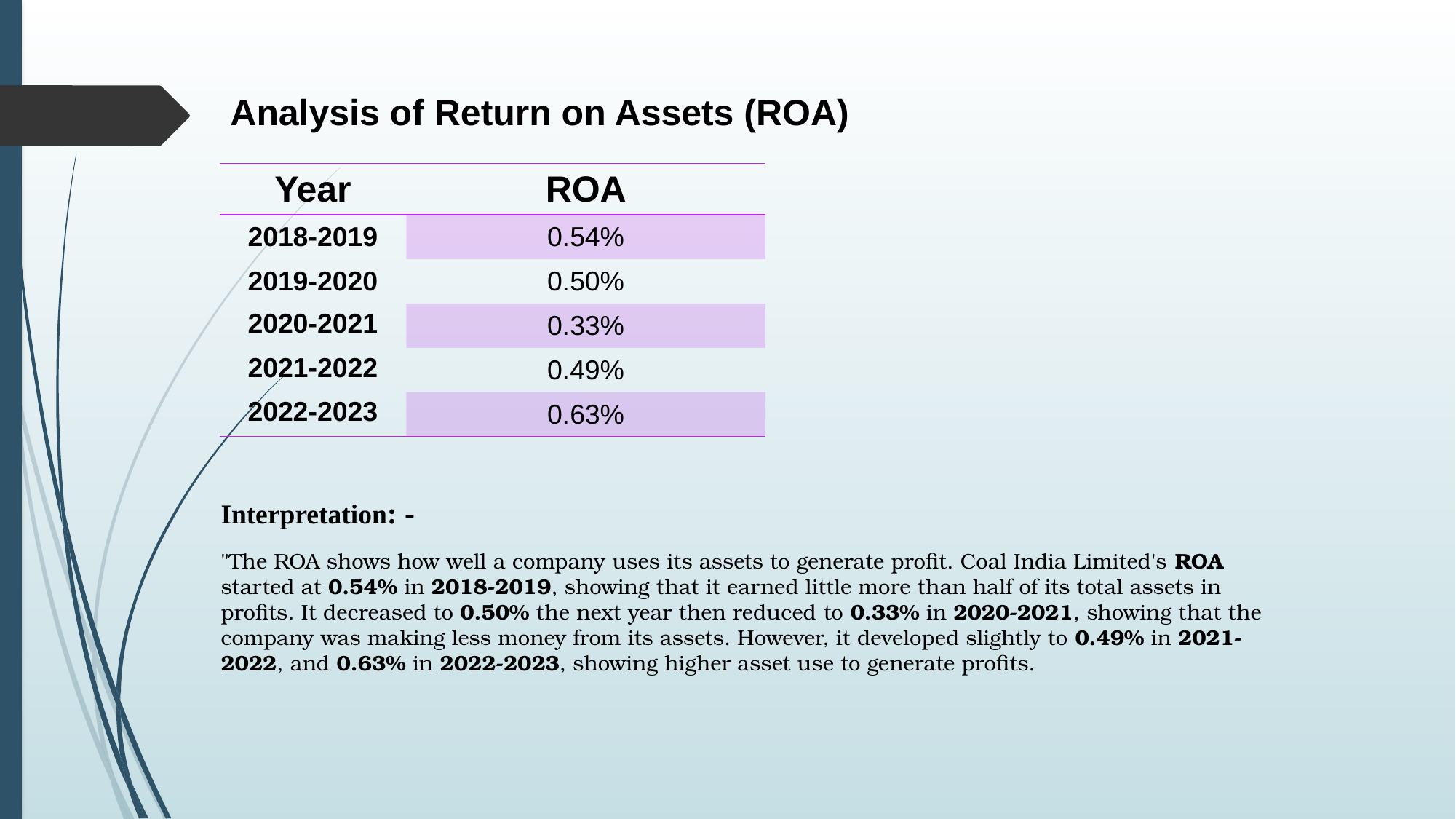

Analysis of Return on Assets (ROA)
| Year | ROA |
| --- | --- |
| 2018-2019 | 0.54% |
| 2019-2020 | 0.50% |
| 2020-2021 | 0.33% |
| 2021-2022 | 0.49% |
| 2022-2023 | 0.63% |
Interpretation: -
"The ROA shows how well a company uses its assets to generate profit. Coal India Limited's ROA started at 0.54% in 2018-2019, showing that it earned little more than half of its total assets in profits. It decreased to 0.50% the next year then reduced to 0.33% in 2020-2021, showing that the company was making less money from its assets. However, it developed slightly to 0.49% in 2021-2022, and 0.63% in 2022-2023, showing higher asset use to generate profits.